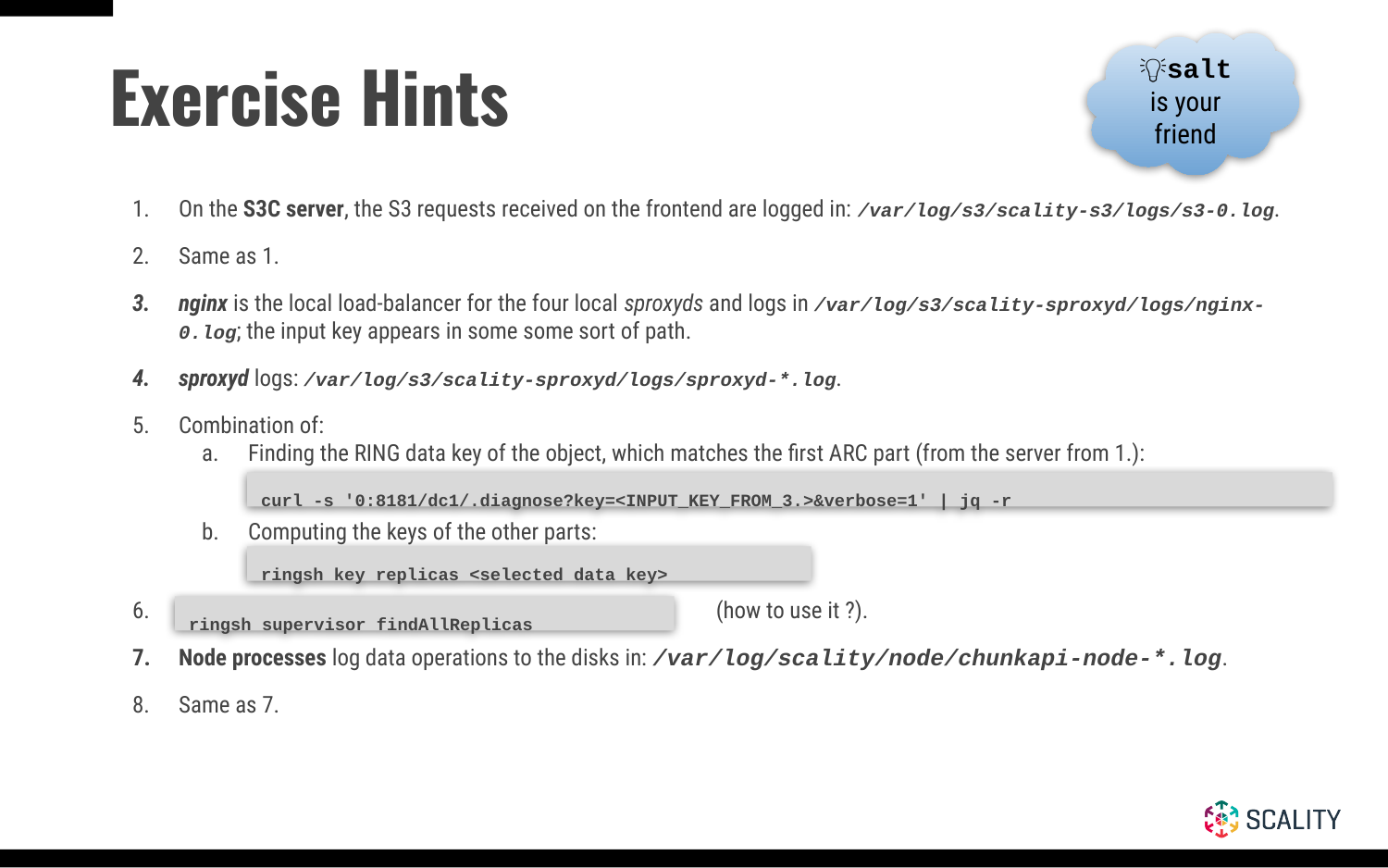

# Exercise Hints
💡salt is your friend
On the S3C server, the S3 requests received on the frontend are logged in: /var/log/s3/scality-s3/logs/s3-0.log.
Same as 1.
nginx is the local load-balancer for the four local sproxyds and logs in /var/log/s3/scality-sproxyd/logs/nginx-0.log; the input key appears in some some sort of path.
sproxyd logs: /var/log/s3/scality-sproxyd/logs/sproxyd-*.log.
Combination of:
Finding the RING data key of the object, which matches the first ARC part (from the server from 1.):
Computing the keys of the other parts:
                                                                                                     (how to use it ?).
Node processes log data operations to the disks in: /var/log/scality/node/chunkapi-node-*.log.
Same as 7.
curl -s '0:8181/dc1/.diagnose?key=<INPUT_KEY_FROM_3.>&verbose=1' | jq -r
ringsh key replicas <selected data key>
ringsh supervisor findAllReplicas